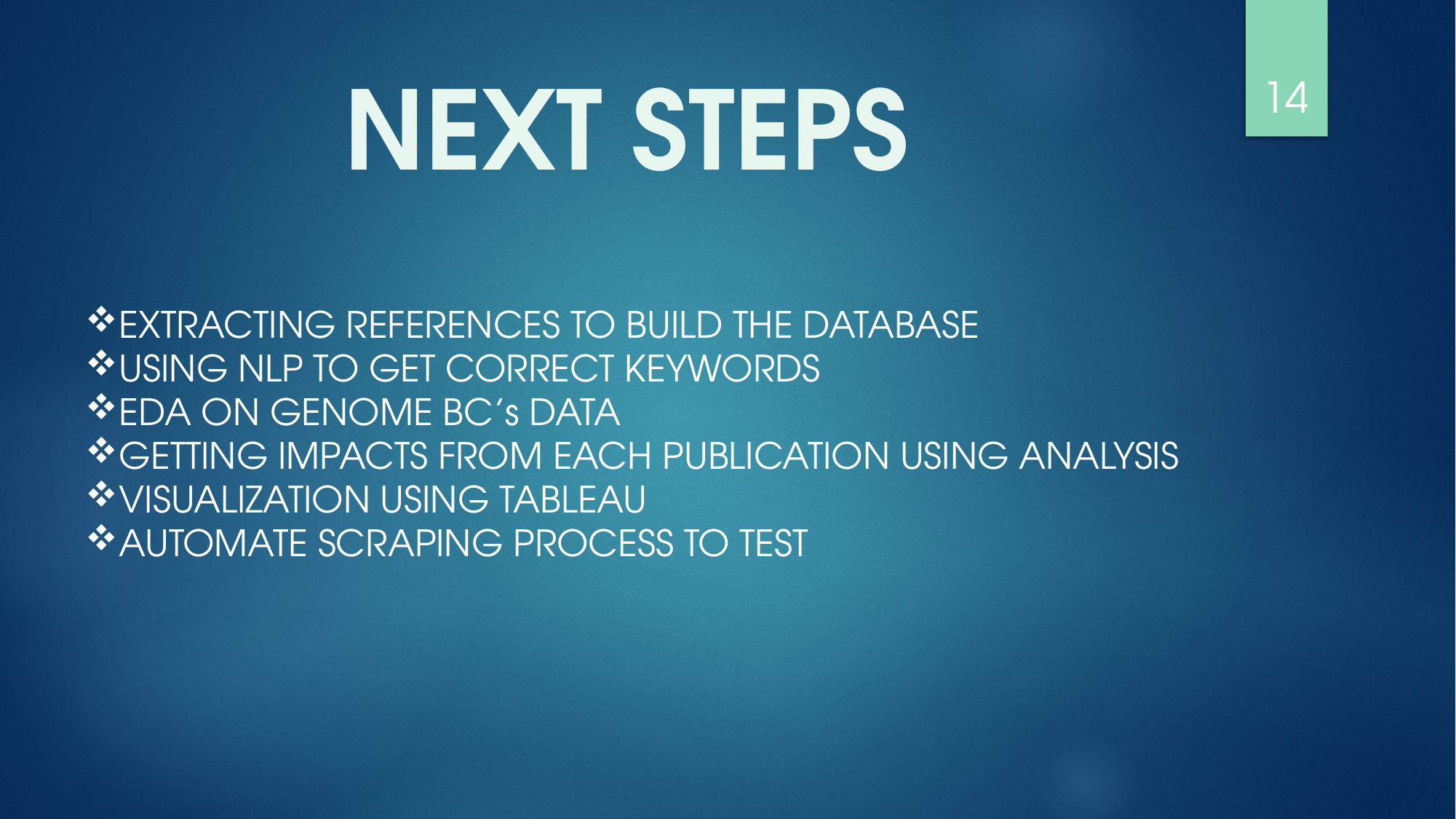

14
NEXT STEPS
EXTRACTING REFERENCES TO BUILD THE DATABASE
USING NLP TO GET CORRECT KEYWORDS
EDA ON GENOME BC’s DATA
GETTING IMPACTS FROM EACH PUBLICATION USING ANALYSIS
VISUALIZATION USING TABLEAU
AUTOMATE SCRAPING PROCESS TO TEST